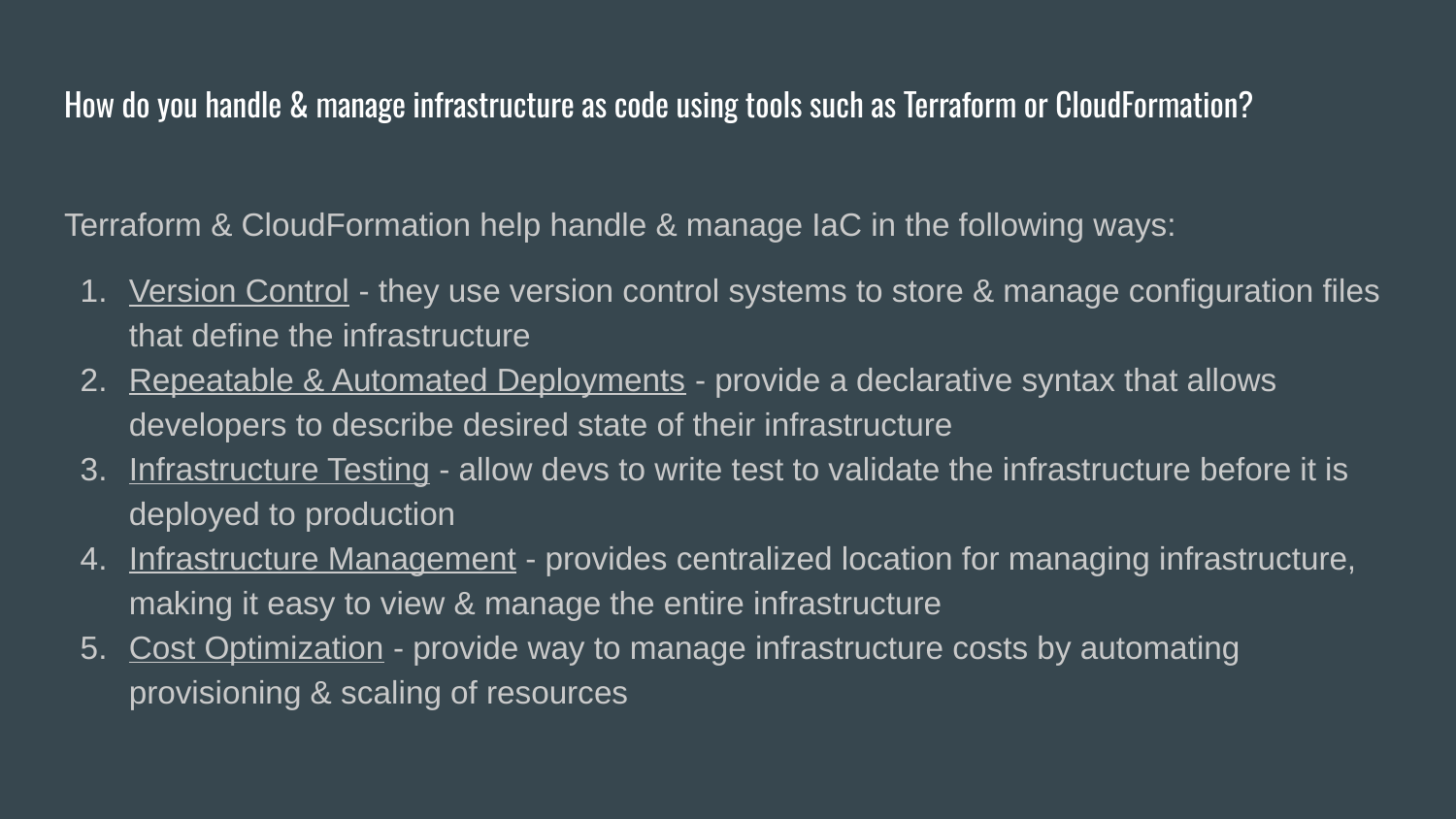

# How do you handle & manage infrastructure as code using tools such as Terraform or CloudFormation?
Terraform & CloudFormation help handle & manage IaC in the following ways:
Version Control - they use version control systems to store & manage configuration files that define the infrastructure
Repeatable & Automated Deployments - provide a declarative syntax that allows developers to describe desired state of their infrastructure
Infrastructure Testing - allow devs to write test to validate the infrastructure before it is deployed to production
Infrastructure Management - provides centralized location for managing infrastructure, making it easy to view & manage the entire infrastructure
Cost Optimization - provide way to manage infrastructure costs by automating provisioning & scaling of resources